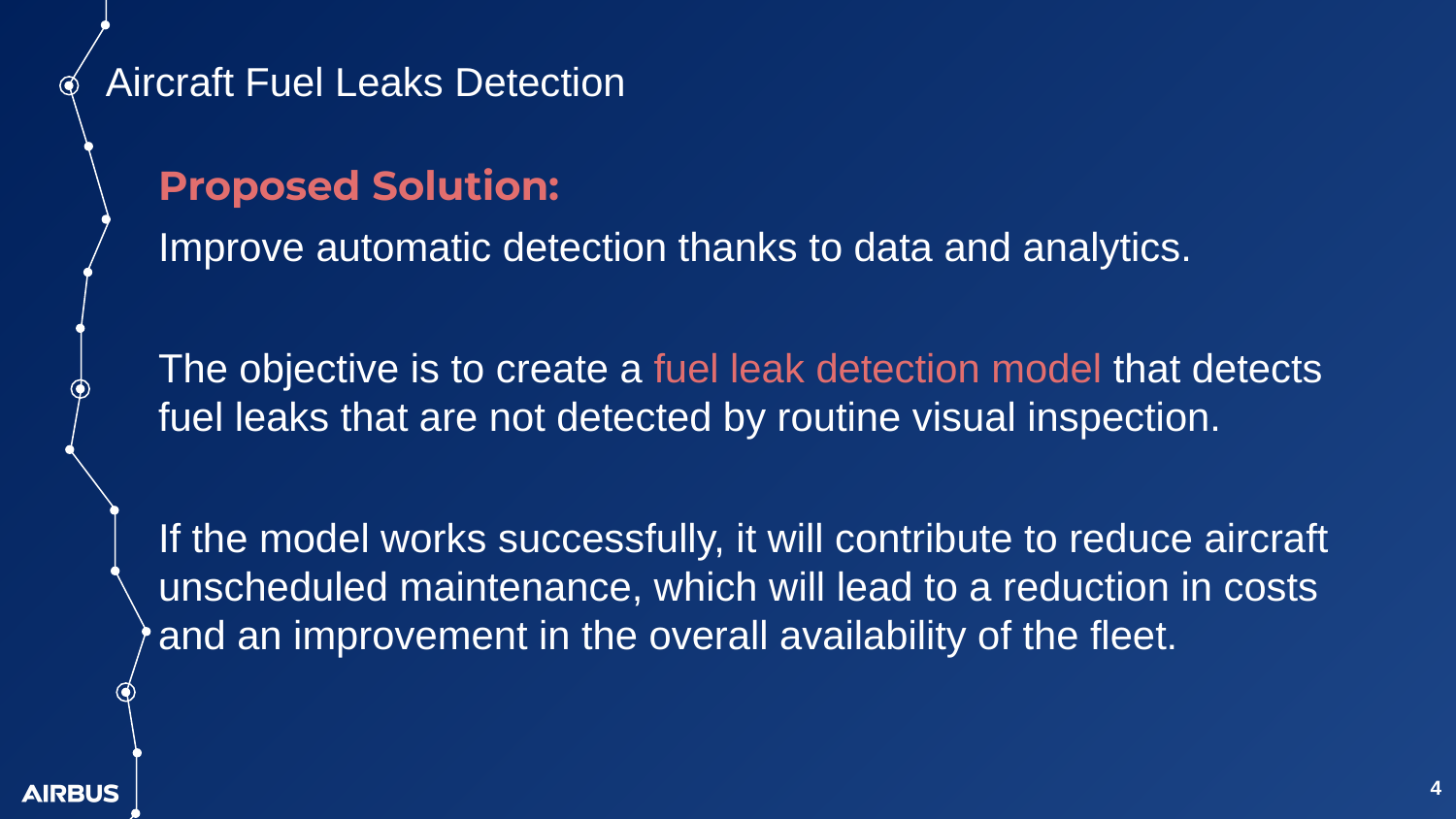

# Aircraft Fuel Leaks Detection
Proposed Solution:
Improve automatic detection thanks to data and analytics.

The objective is to create a fuel leak detection model that detects fuel leaks that are not detected by routine visual inspection.

If the model works successfully, it will contribute to reduce aircraft unscheduled maintenance, which will lead to a reduction in costs and an improvement in the overall availability of the fleet.
4